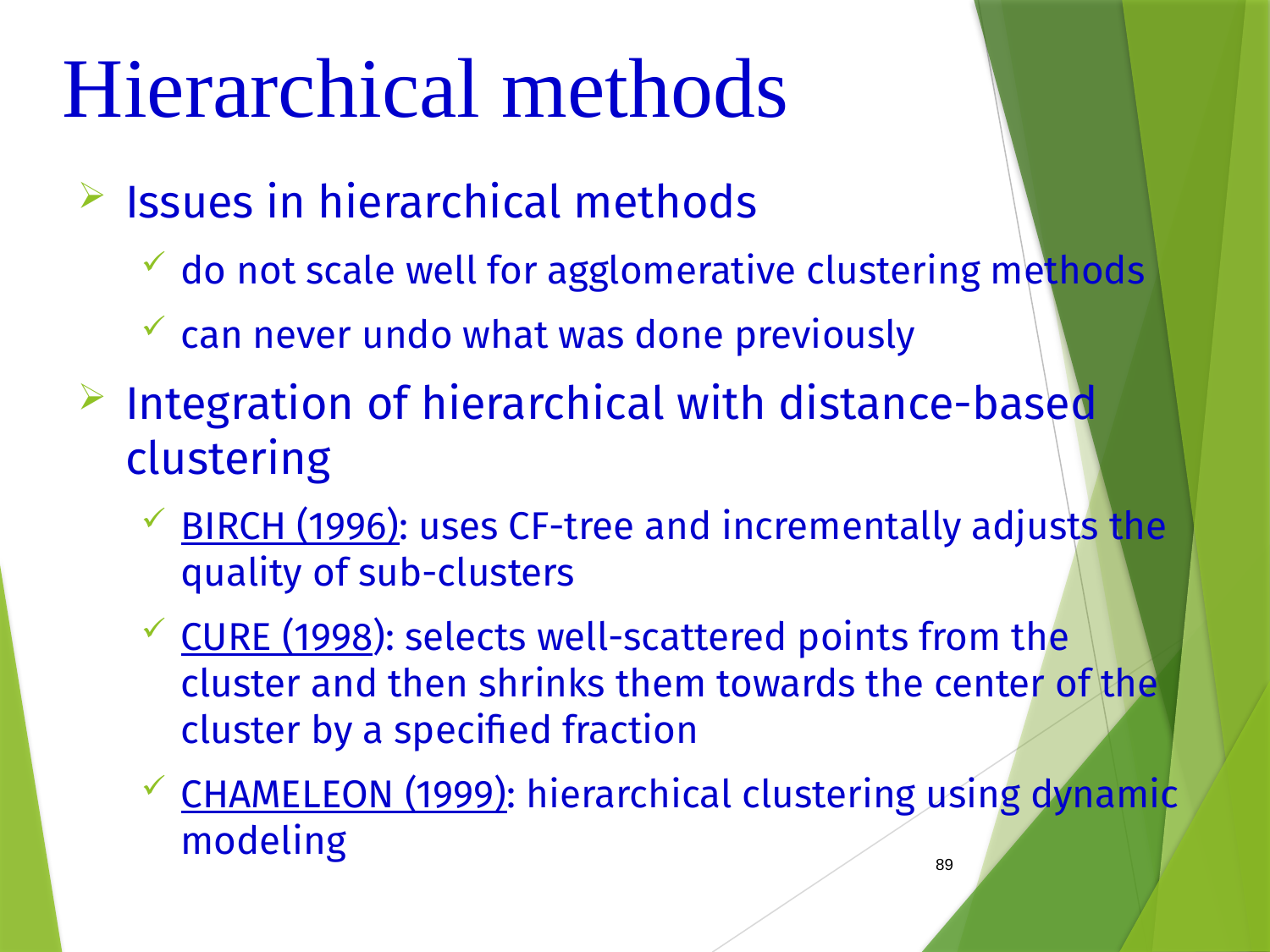

# Hierarchical methods
Issues in hierarchical methods
do not scale well for agglomerative clustering methods
can never undo what was done previously
Integration of hierarchical with distance-based clustering
BIRCH (1996): uses CF-tree and incrementally adjusts the quality of sub-clusters
CURE (1998): selects well-scattered points from the cluster and then shrinks them towards the center of the cluster by a specified fraction
CHAMELEON (1999): hierarchical clustering using dynamic modeling
89